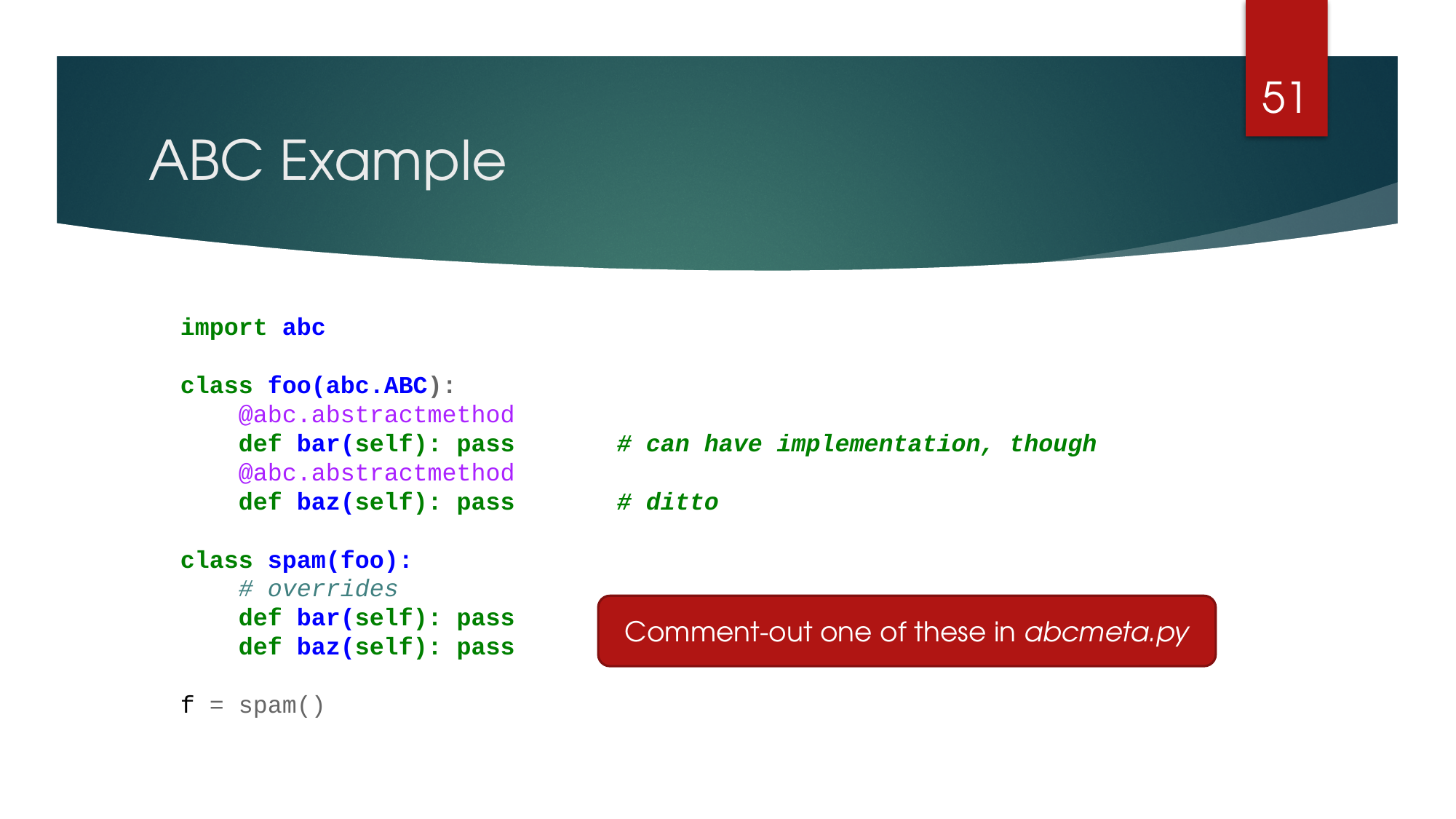

51
# ABC Example
import abc

class foo(abc.ABC):
    @abc.abstractmethod
    def bar(self): pass	# can have implementation, though
    @abc.abstractmethod
    def baz(self): pass	# ditto

class spam(foo):
    # overrides
    def bar(self): pass
    def baz(self): pass

f = spam()
Comment-out one of these in abcmeta.py